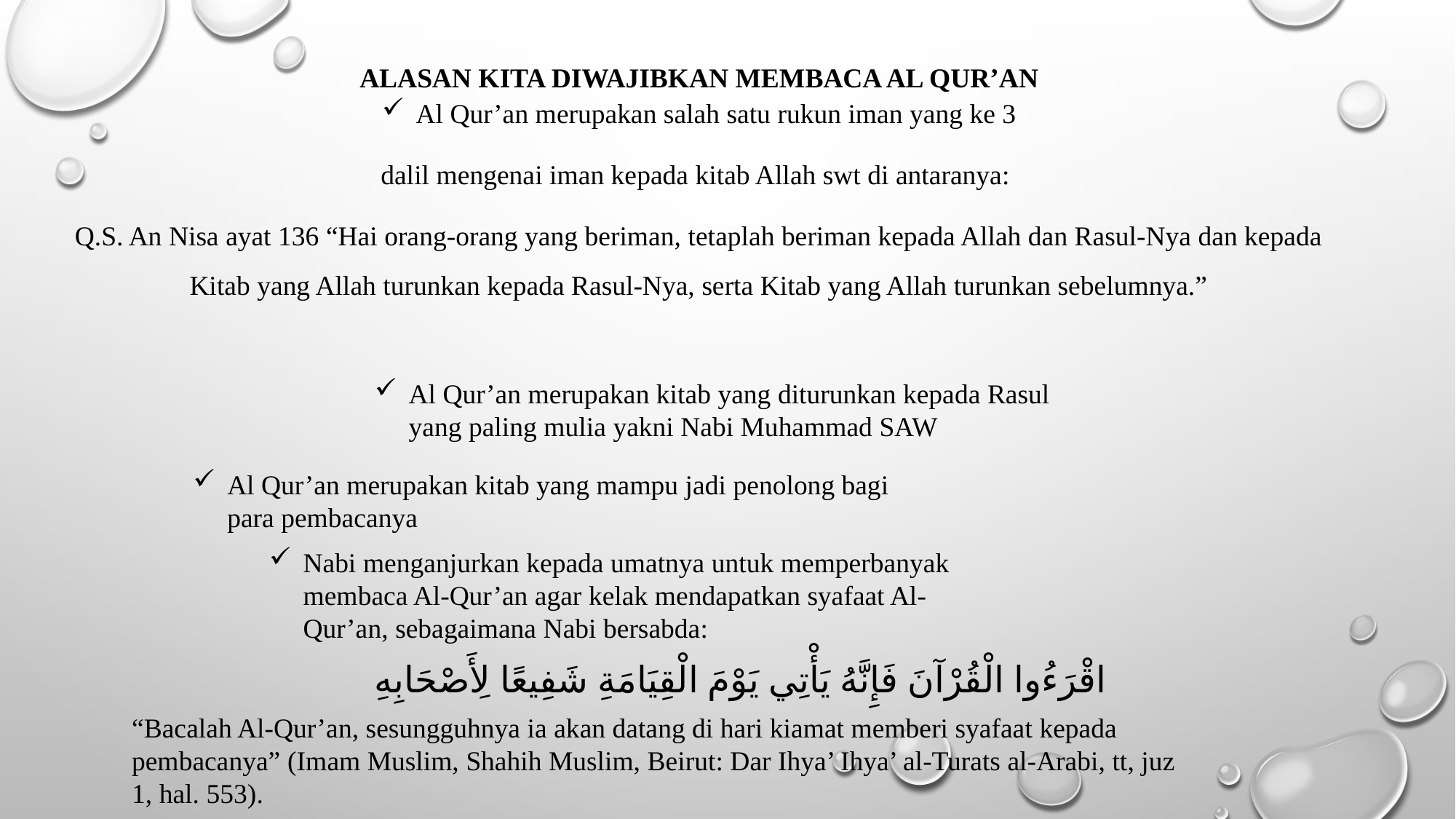

# Alasan kita diwajibkan membaca Al Qur’an
Al Qur’an merupakan salah satu rukun iman yang ke 3
dalil mengenai iman kepada kitab Allah swt di antaranya:
Q.S. An Nisa ayat 136 “Hai orang-orang yang beriman, tetaplah beriman kepada Allah dan Rasul-Nya dan kepada Kitab yang Allah turunkan kepada Rasul-Nya, serta Kitab yang Allah turunkan sebelumnya.”
Al Qur’an merupakan kitab yang diturunkan kepada Rasul yang paling mulia yakni Nabi Muhammad SAW
Al Qur’an merupakan kitab yang mampu jadi penolong bagi para pembacanya
Nabi menganjurkan kepada umatnya untuk memperbanyak membaca Al-Qur’an agar kelak mendapatkan syafaat Al-Qur’an, sebagaimana Nabi bersabda:
اقْرَءُوا الْقُرْآنَ فَإِنَّهُ يَأْتِي يَوْمَ الْقِيَامَةِ شَفِيعًا لِأَصْحَابِهِ
“Bacalah Al-Qur’an, sesungguhnya ia akan datang di hari kiamat memberi syafaat kepada pembacanya” (Imam Muslim, Shahih Muslim, Beirut: Dar Ihya’ Ihya’ al-Turats al-Arabi, tt, juz 1, hal. 553).